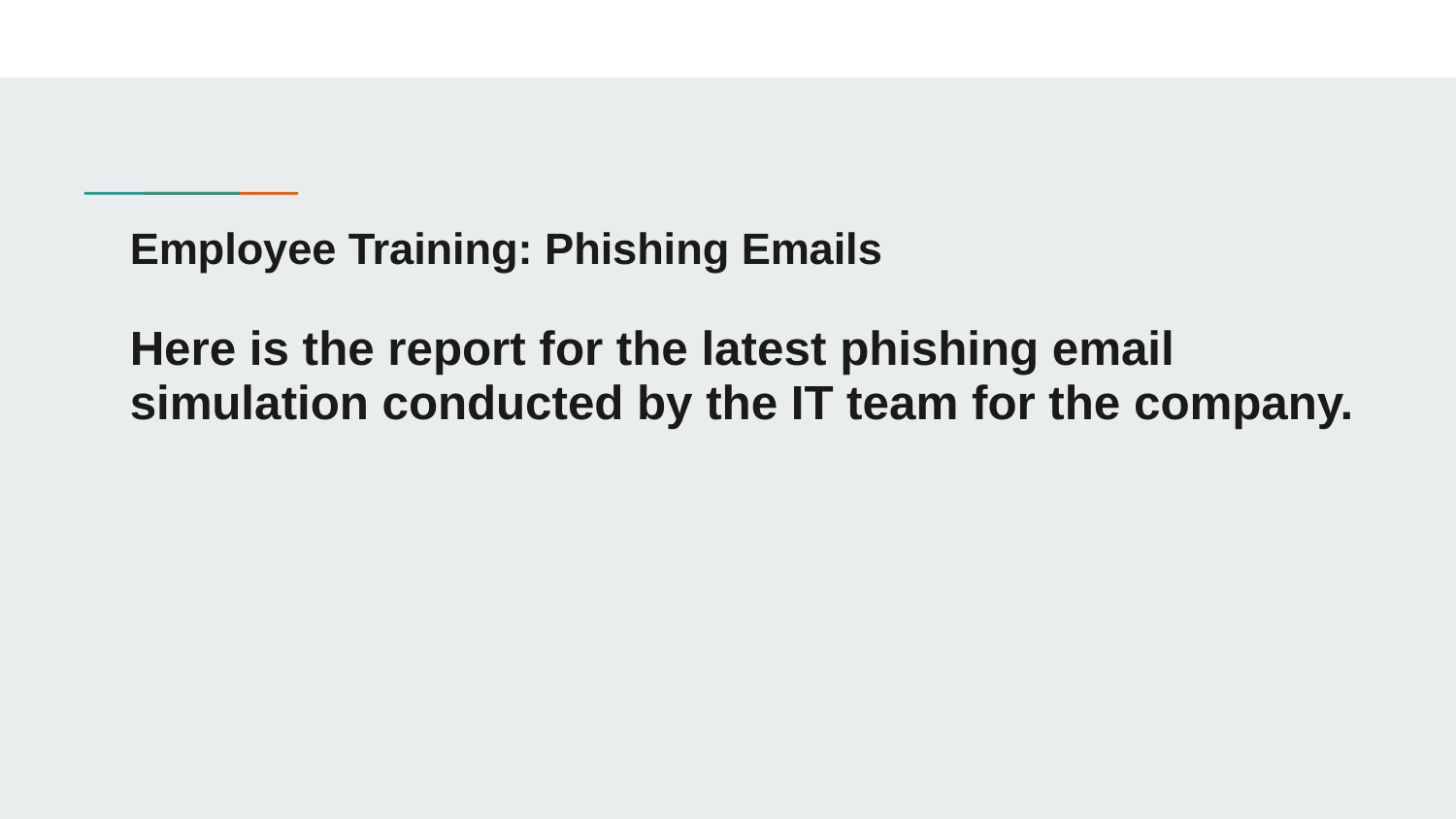

# Employee Training: Phishing Emails Here is the report for the latest phishing email simulation conducted by the IT team for the company.